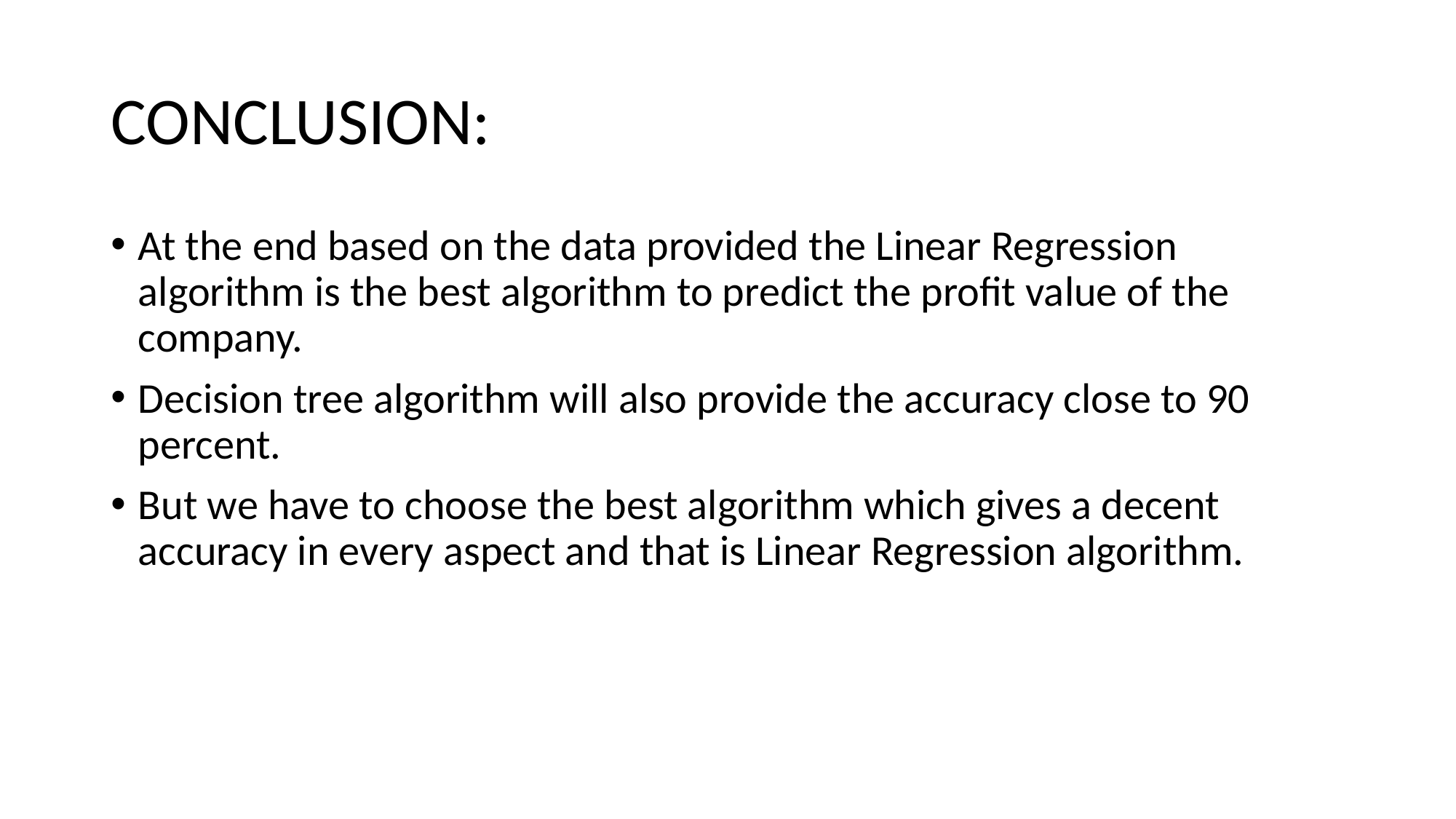

# CONCLUSION:
At the end based on the data provided the Linear Regression algorithm is the best algorithm to predict the profit value of the company.
Decision tree algorithm will also provide the accuracy close to 90 percent.
But we have to choose the best algorithm which gives a decent accuracy in every aspect and that is Linear Regression algorithm.